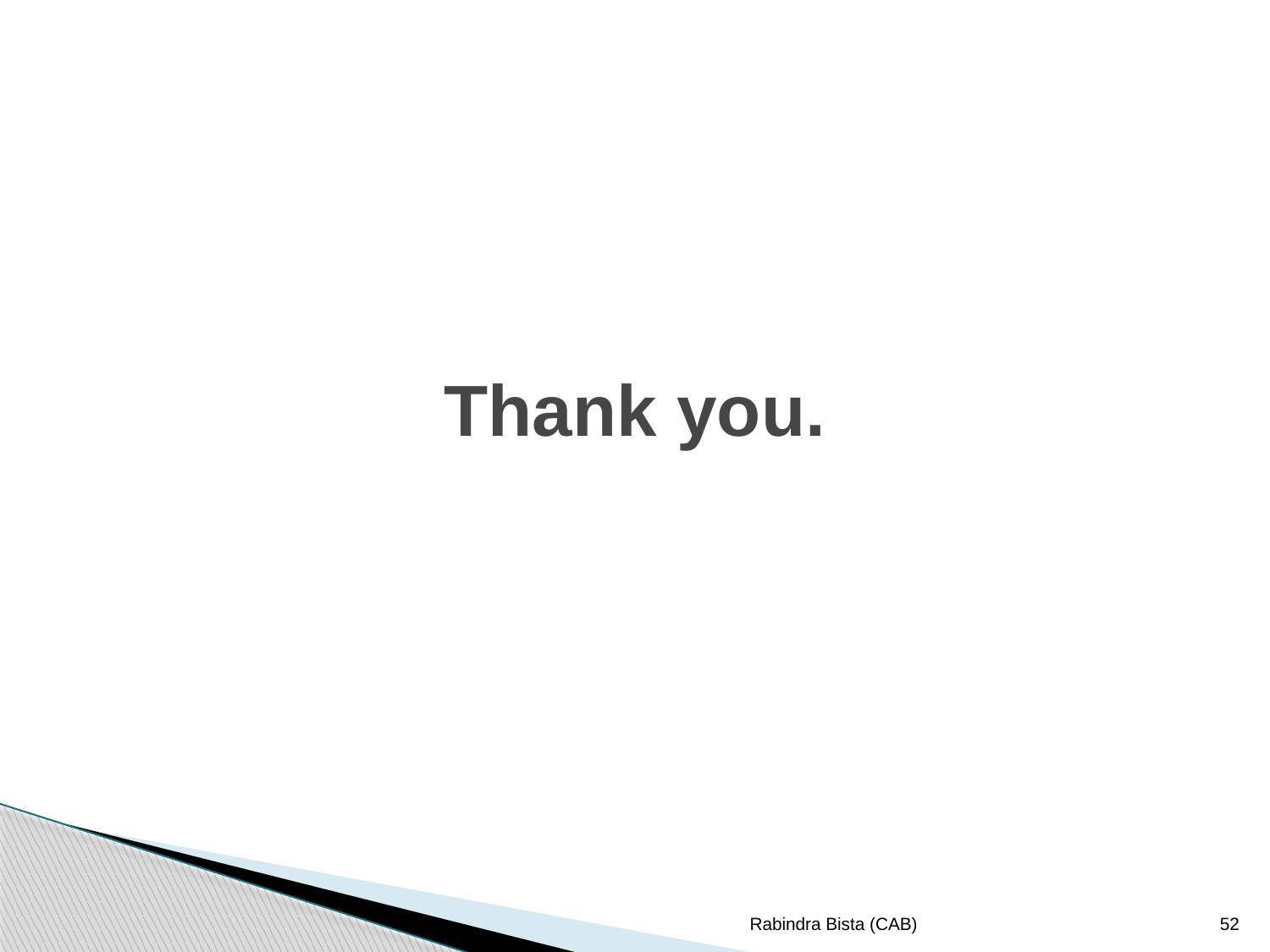

# Thank you.
Rabindra Bista (CAB)
52